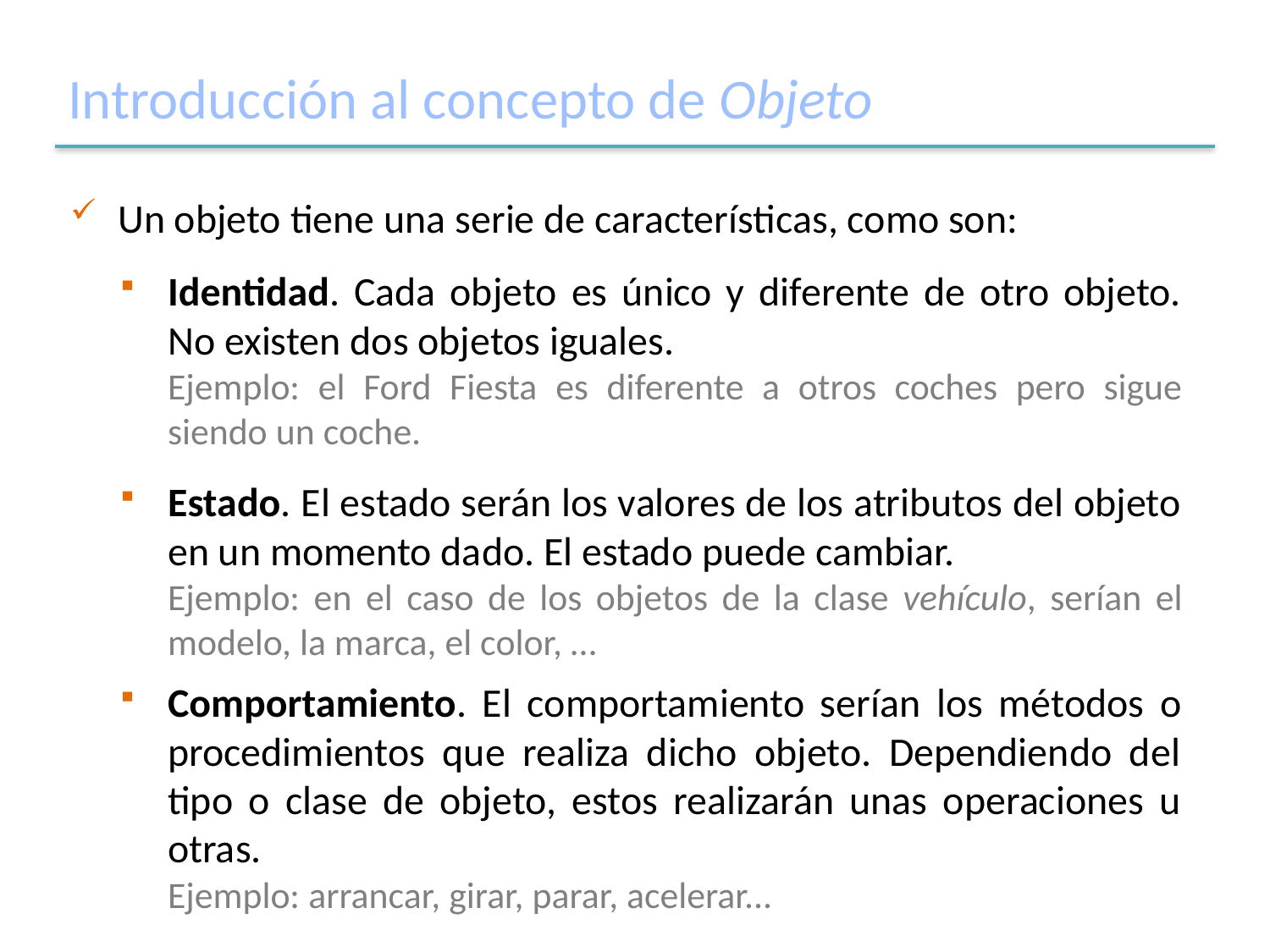

# Introducción al concepto de Objeto
Un objeto tiene una serie de características, como son:
Identidad. Cada objeto es único y diferente de otro objeto. No existen dos objetos iguales.
Ejemplo: el Ford Fiesta es diferente a otros coches pero sigue siendo un coche.
Estado. El estado serán los valores de los atributos del objeto en un momento dado. El estado puede cambiar.
Ejemplo: en el caso de los objetos de la clase vehículo, serían el modelo, la marca, el color, …
Comportamiento. El comportamiento serían los métodos o procedimientos que realiza dicho objeto. Dependiendo del tipo o clase de objeto, estos realizarán unas operaciones u otras.
Ejemplo: arrancar, girar, parar, acelerar...